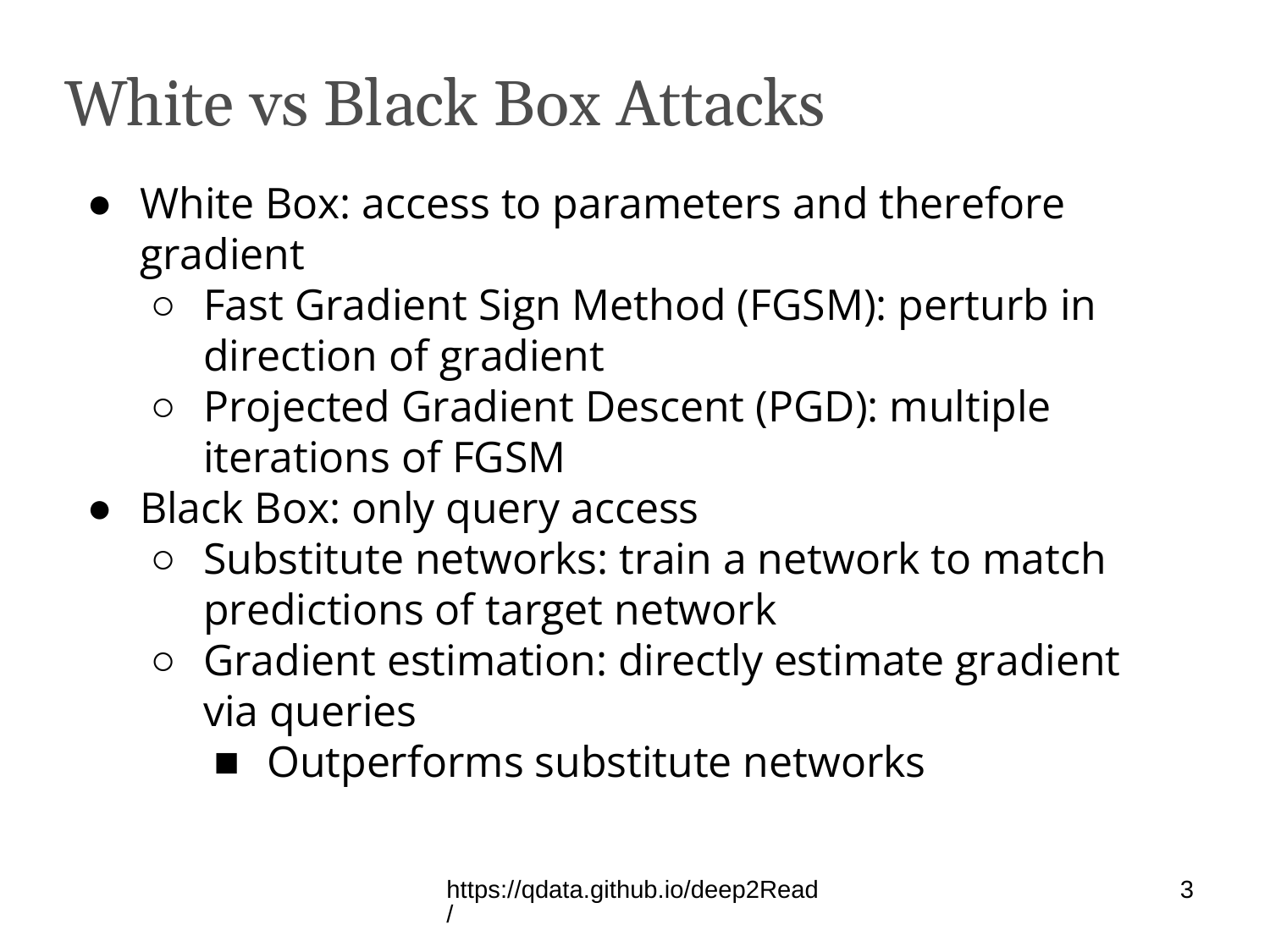

White vs Black Box Attacks
White Box: access to parameters and therefore gradient
Fast Gradient Sign Method (FGSM): perturb in direction of gradient
Projected Gradient Descent (PGD): multiple iterations of FGSM
Black Box: only query access
Substitute networks: train a network to match predictions of target network
Gradient estimation: directly estimate gradient via queries
Outperforms substitute networks

https://qdata.github.io/deep2Read/
3